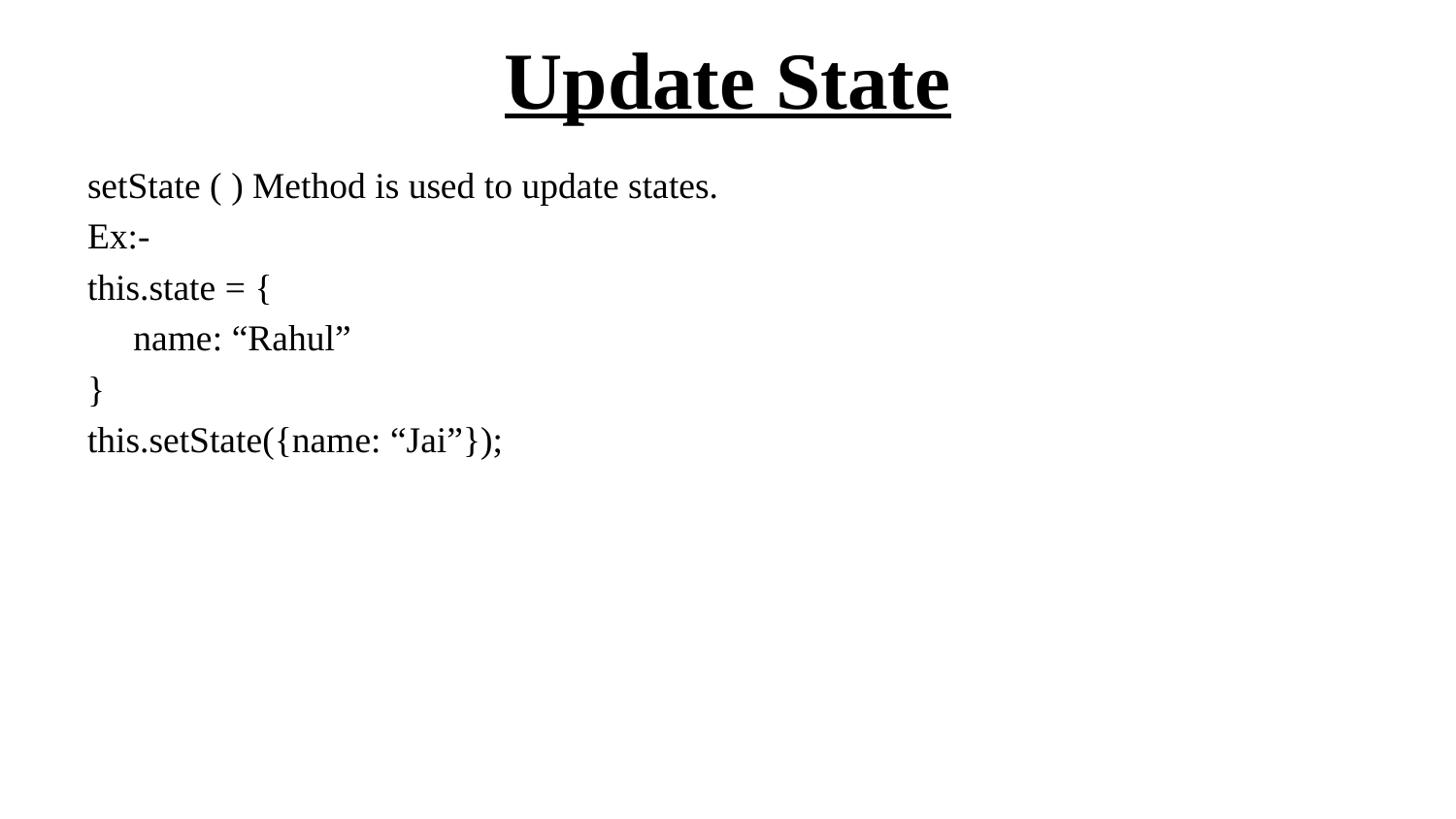

# Update State
setState ( ) Method is used to update states.
Ex:-
this.state = {
     name: “Rahul”
}
this.setState({name: “Jai”});